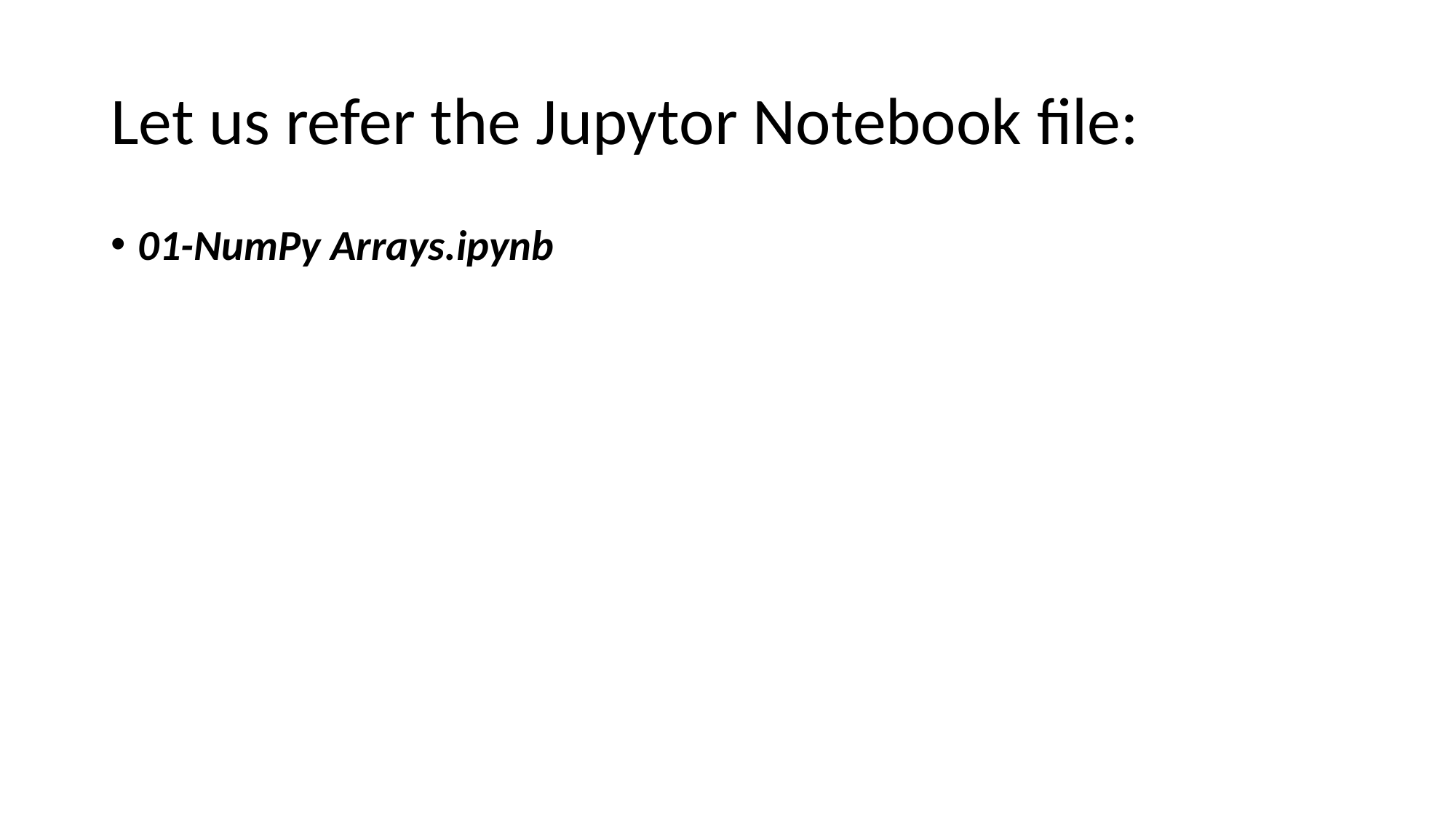

# Let us refer the Jupytor Notebook file:
01-NumPy Arrays.ipynb